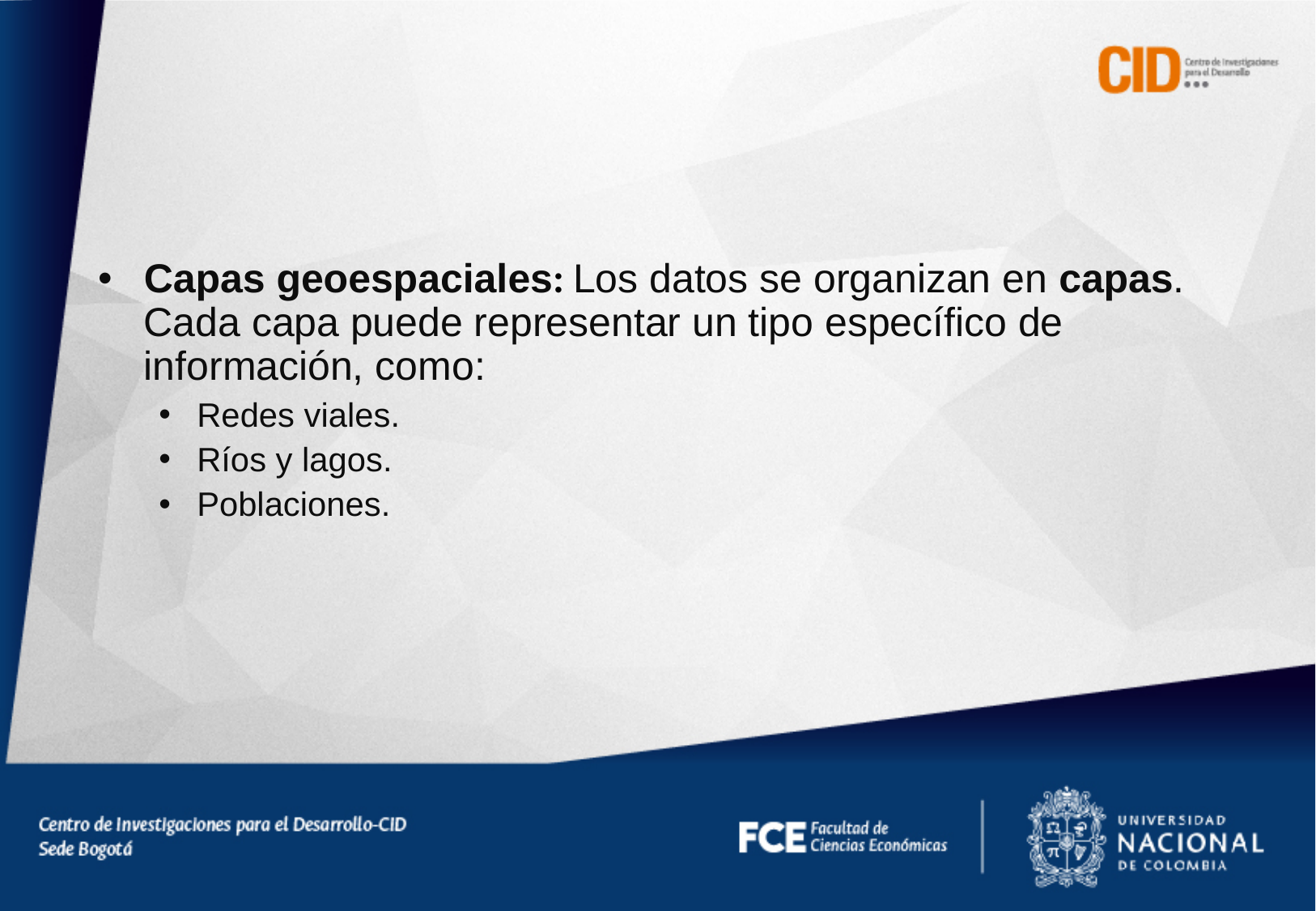

Capas geoespaciales: Los datos se organizan en capas. Cada capa puede representar un tipo específico de información, como:
Redes viales.
Ríos y lagos.
Poblaciones.